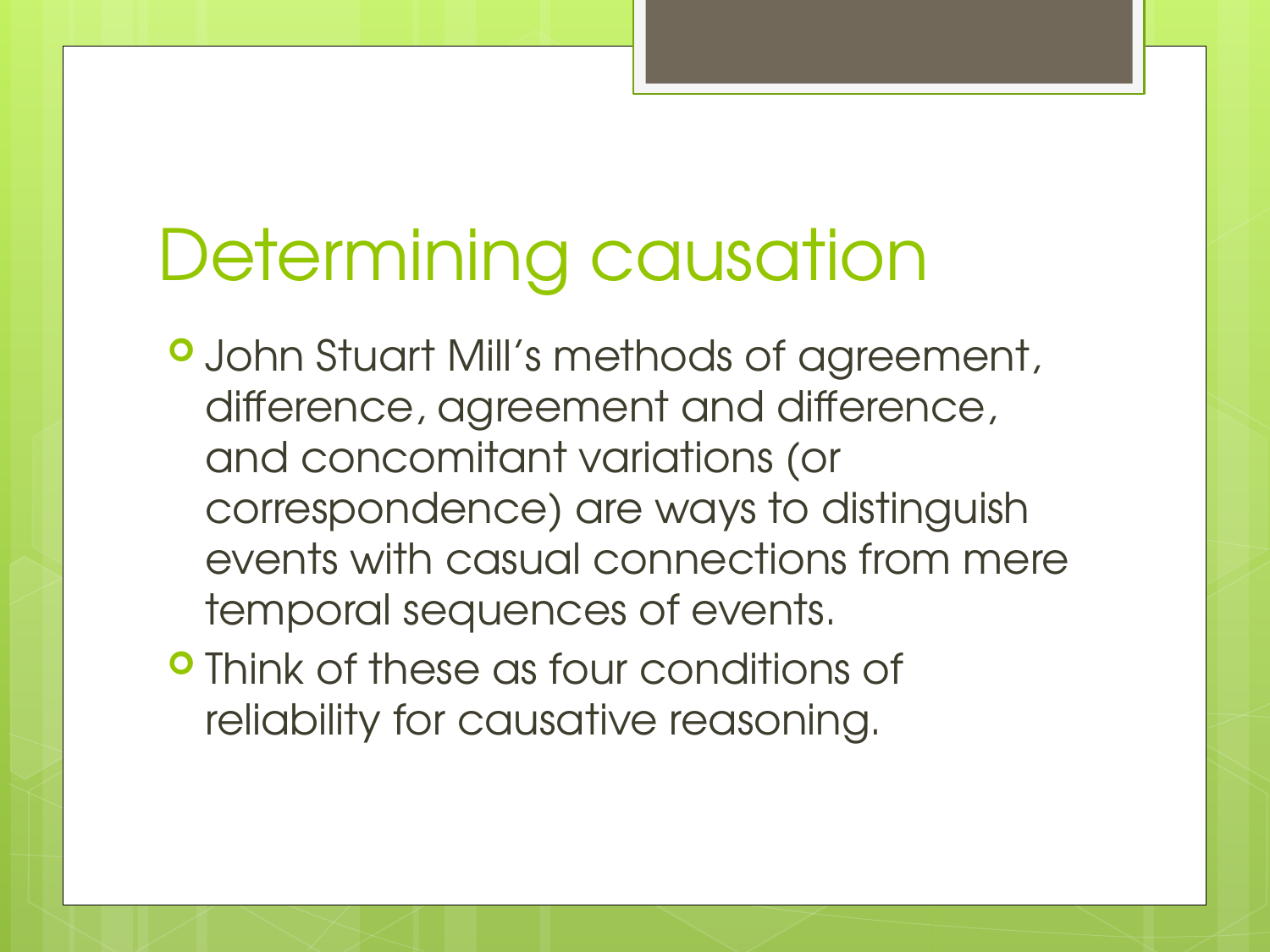

# Determining causation
John Stuart Mill’s methods of agreement, difference, agreement and difference, and concomitant variations (or correspondence) are ways to distinguish events with casual connections from mere temporal sequences of events.
Think of these as four conditions of reliability for causative reasoning.